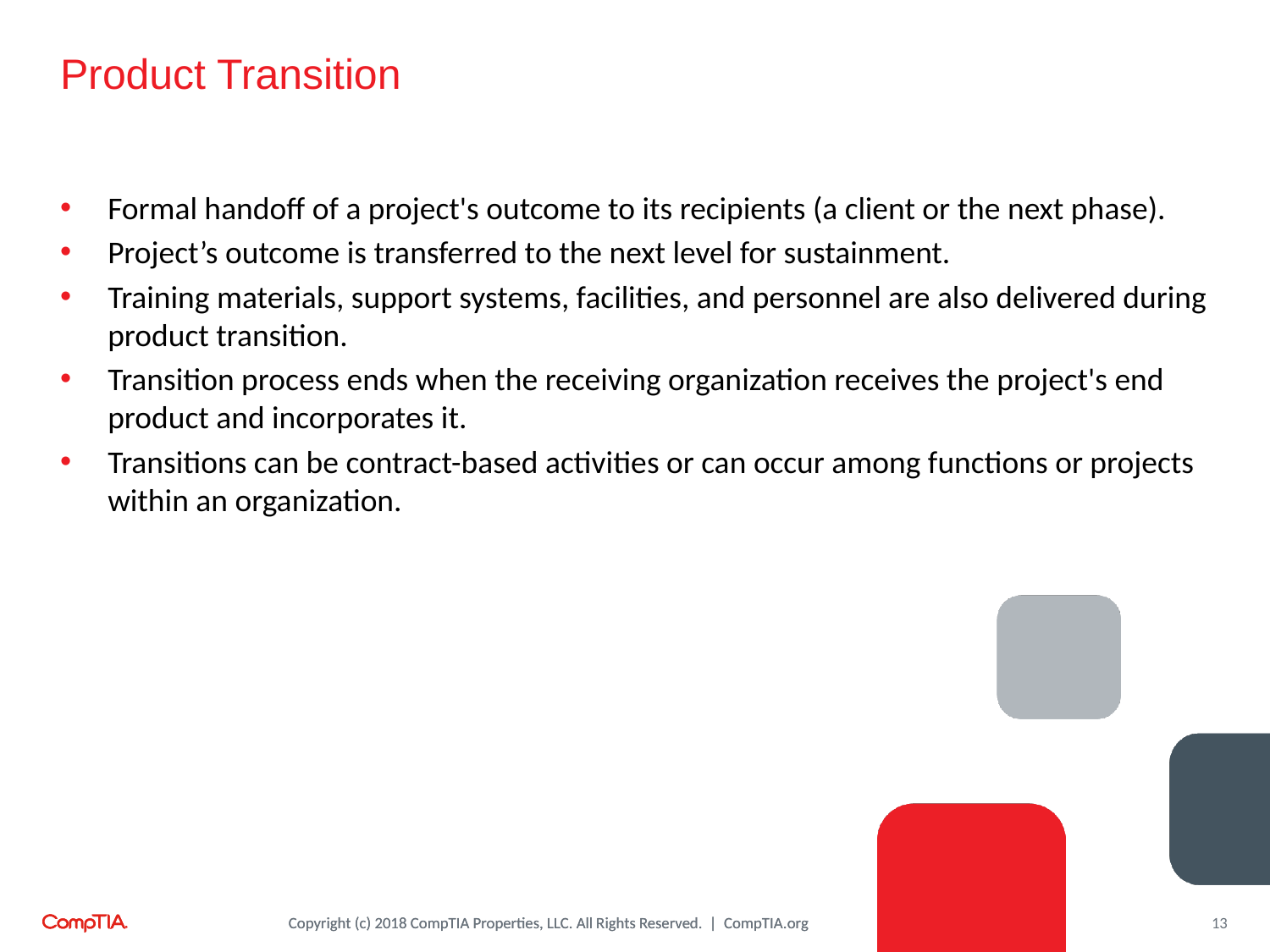

# Product Transition
Formal handoff of a project's outcome to its recipients (a client or the next phase).
Project’s outcome is transferred to the next level for sustainment.
Training materials, support systems, facilities, and personnel are also delivered during product transition.
Transition process ends when the receiving organization receives the project's end product and incorporates it.
Transitions can be contract-based activities or can occur among functions or projects within an organization.
13